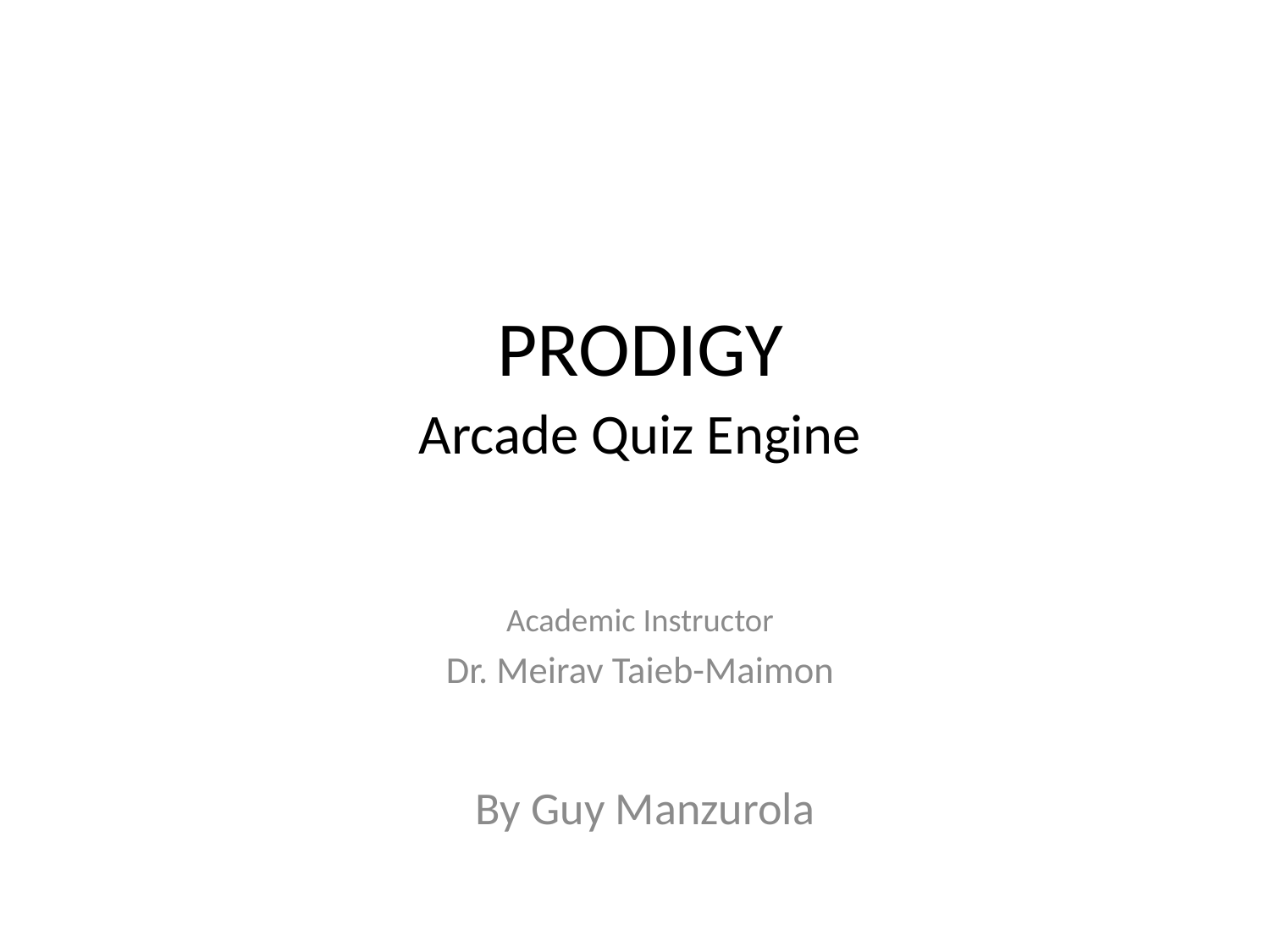

# PRODIGY
Arcade Quiz Engine
Academic Instructor
Dr. Meirav Taieb-Maimon
By Guy Manzurola